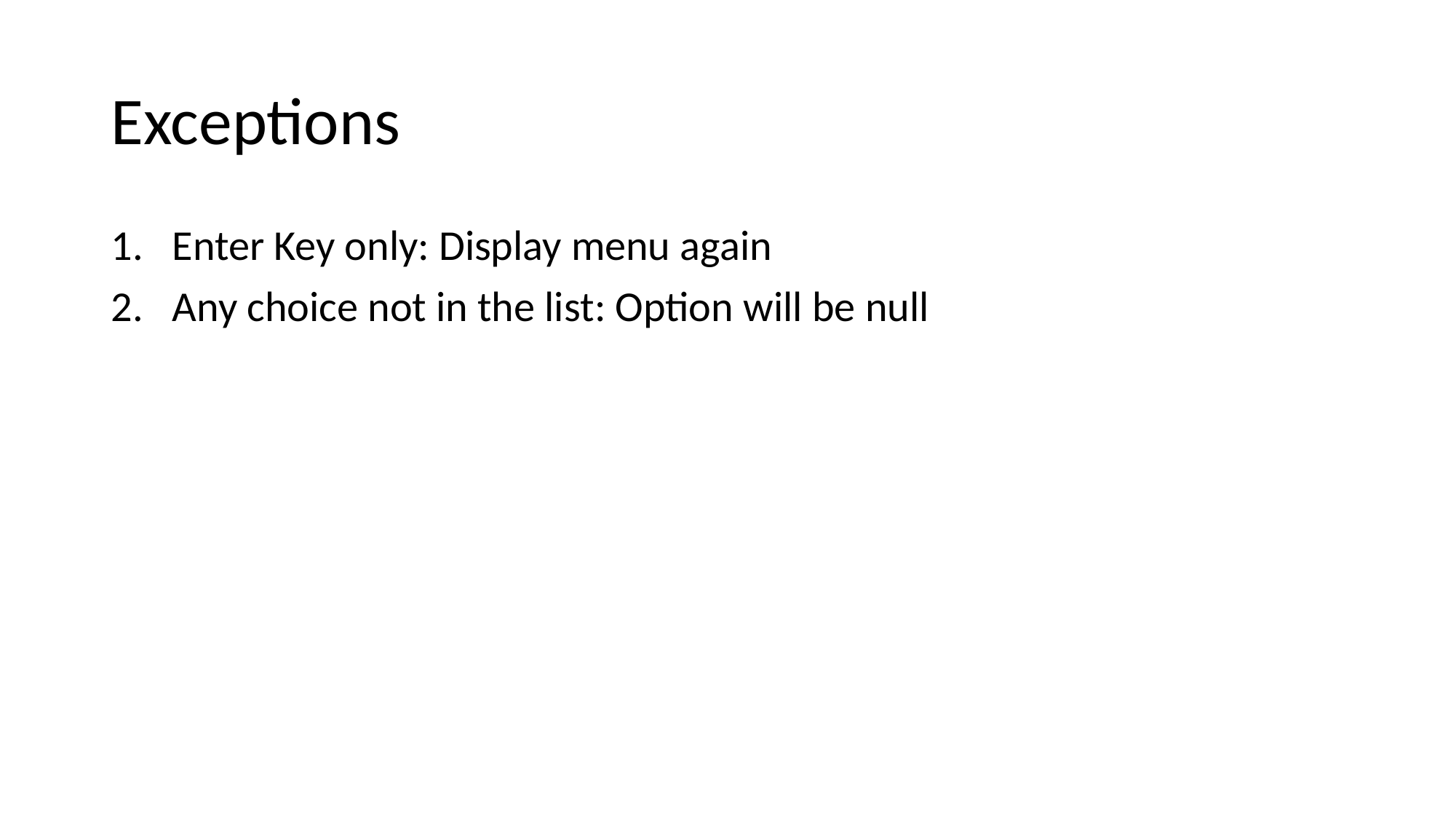

# Exceptions
Enter Key only: Display menu again
Any choice not in the list: Option will be null